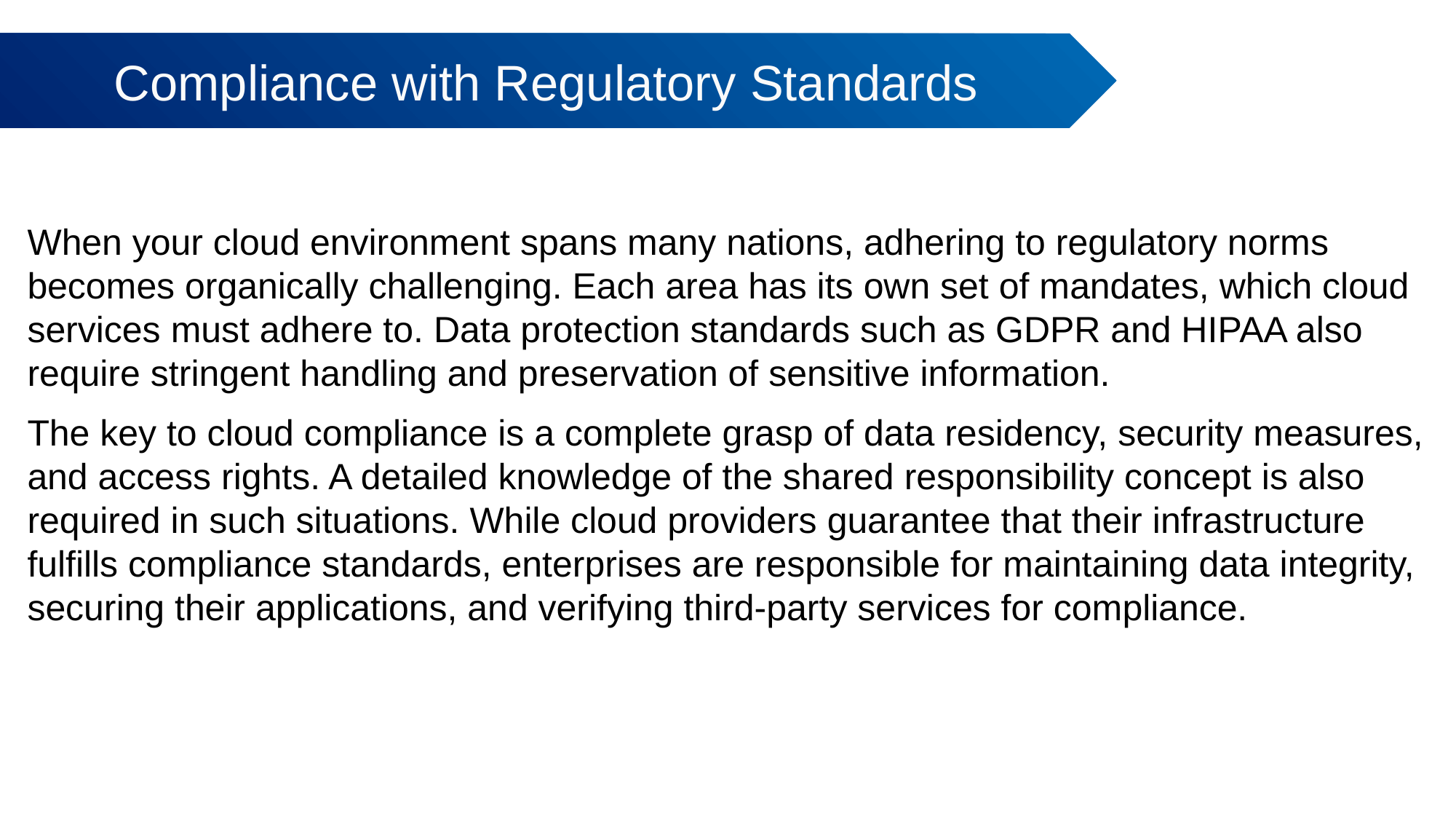

Compliance with Regulatory Standards
# When your cloud environment spans many nations, adhering to regulatory norms becomes organically challenging. Each area has its own set of mandates, which cloud services must adhere to. Data protection standards such as GDPR and HIPAA also require stringent handling and preservation of sensitive information.
The key to cloud compliance is a complete grasp of data residency, security measures, and access rights. A detailed knowledge of the shared responsibility concept is also required in such situations. While cloud providers guarantee that their infrastructure fulfills compliance standards, enterprises are responsible for maintaining data integrity, securing their applications, and verifying third-party services for compliance.